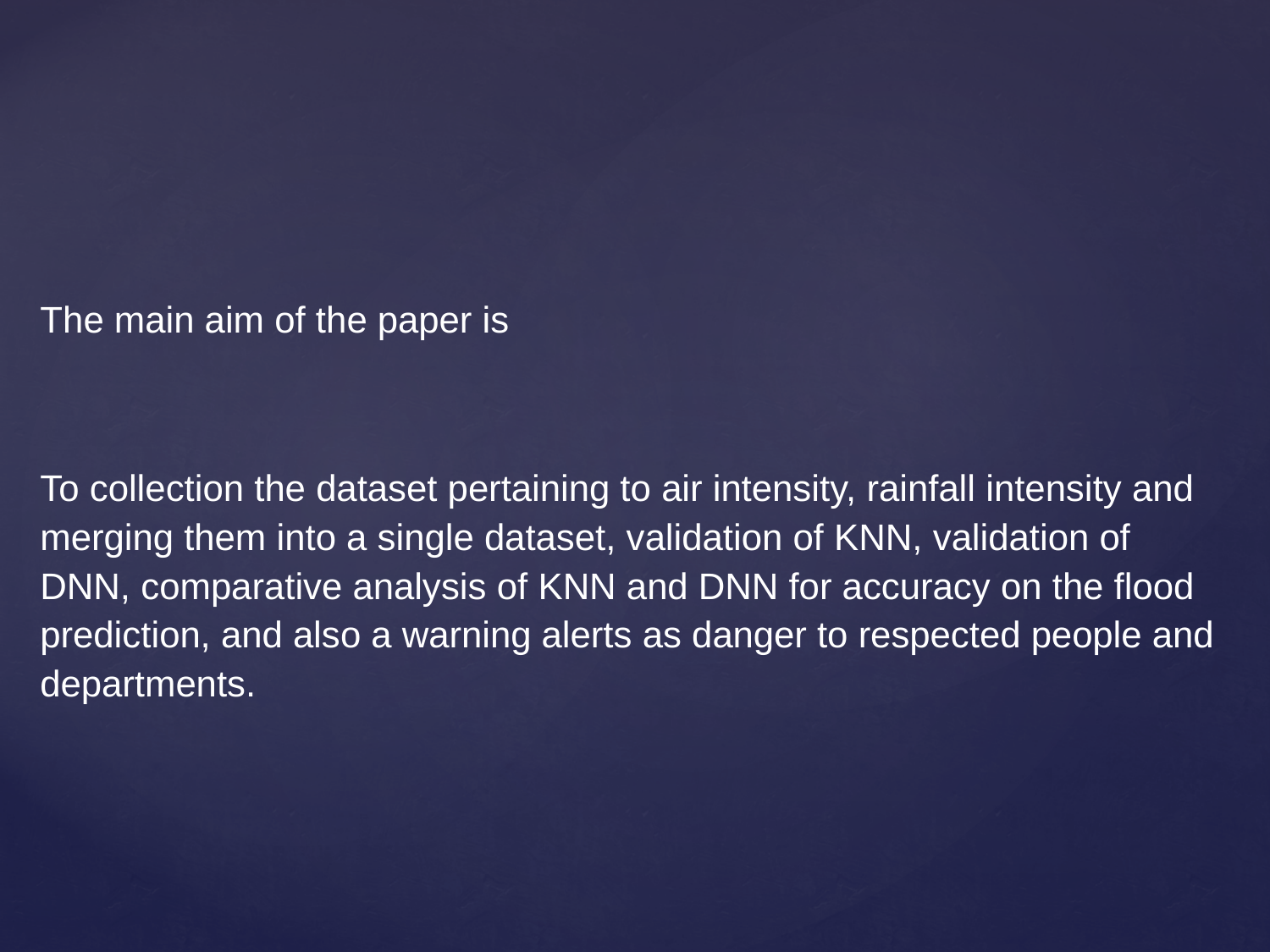

The main aim of the paper is

To collection the dataset pertaining to air intensity, rainfall intensity and merging them into a single dataset, validation of KNN, validation of DNN, comparative analysis of KNN and DNN for accuracy on the flood prediction, and also a warning alerts as danger to respected people and departments.